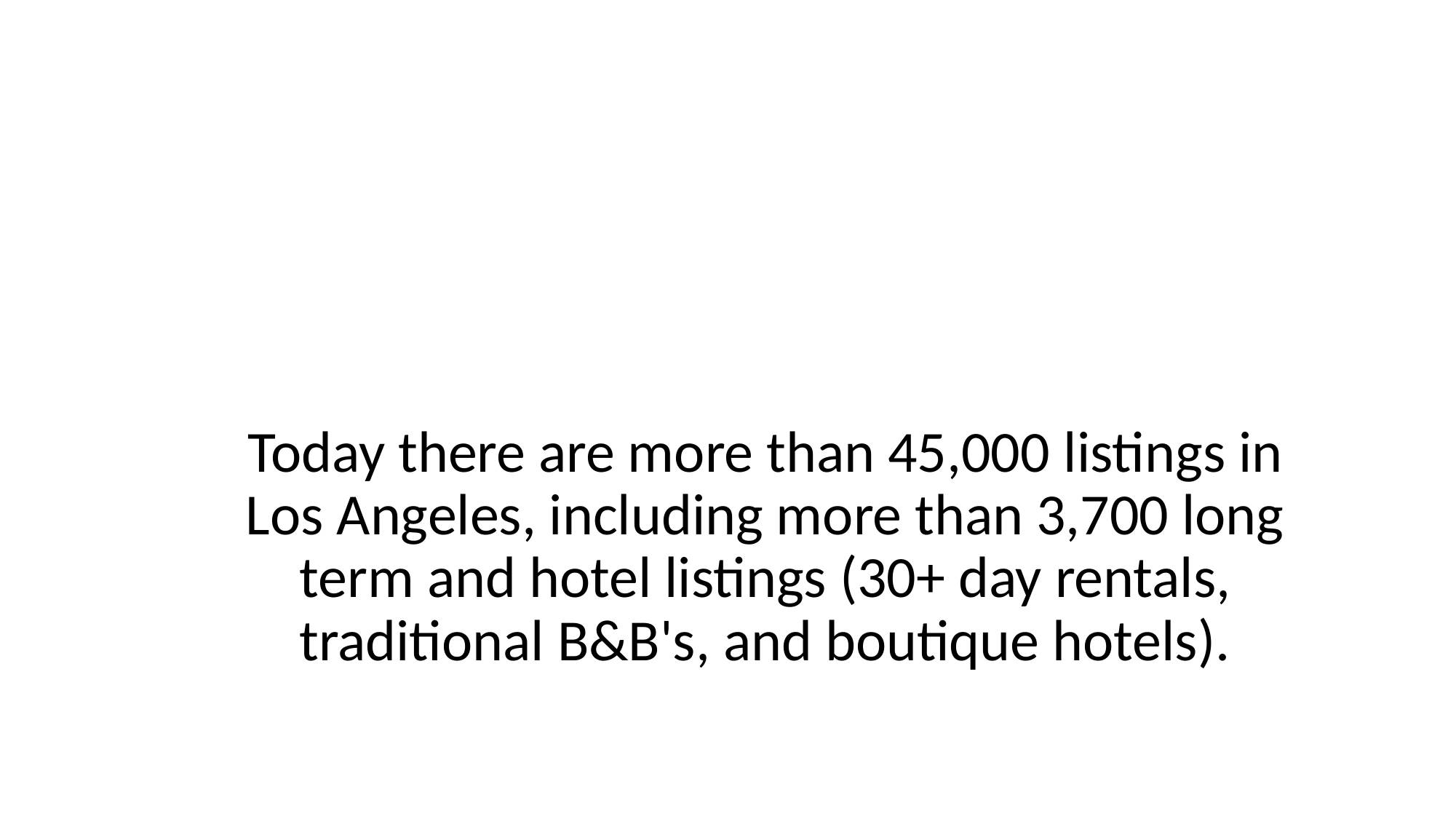

# Today there are more than 45,000 listings in Los Angeles, including more than 3,700 long term and hotel listings (30+ day rentals, traditional B&B's, and boutique hotels).